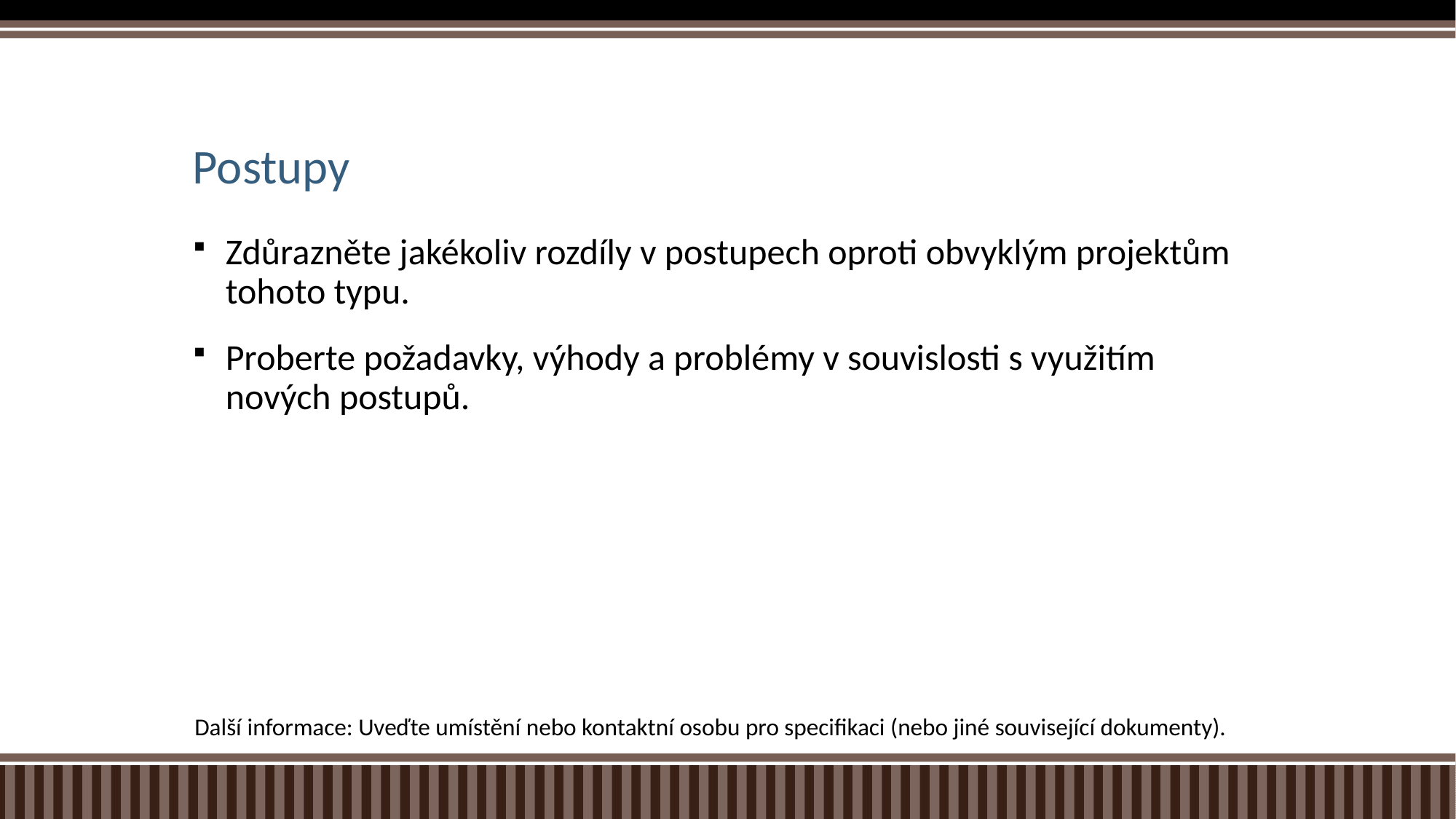

# Postupy
Zdůrazněte jakékoliv rozdíly v postupech oproti obvyklým projektům tohoto typu.
Proberte požadavky, výhody a problémy v souvislosti s využitím nových postupů.
Další informace: Uveďte umístění nebo kontaktní osobu pro specifikaci (nebo jiné související dokumenty).